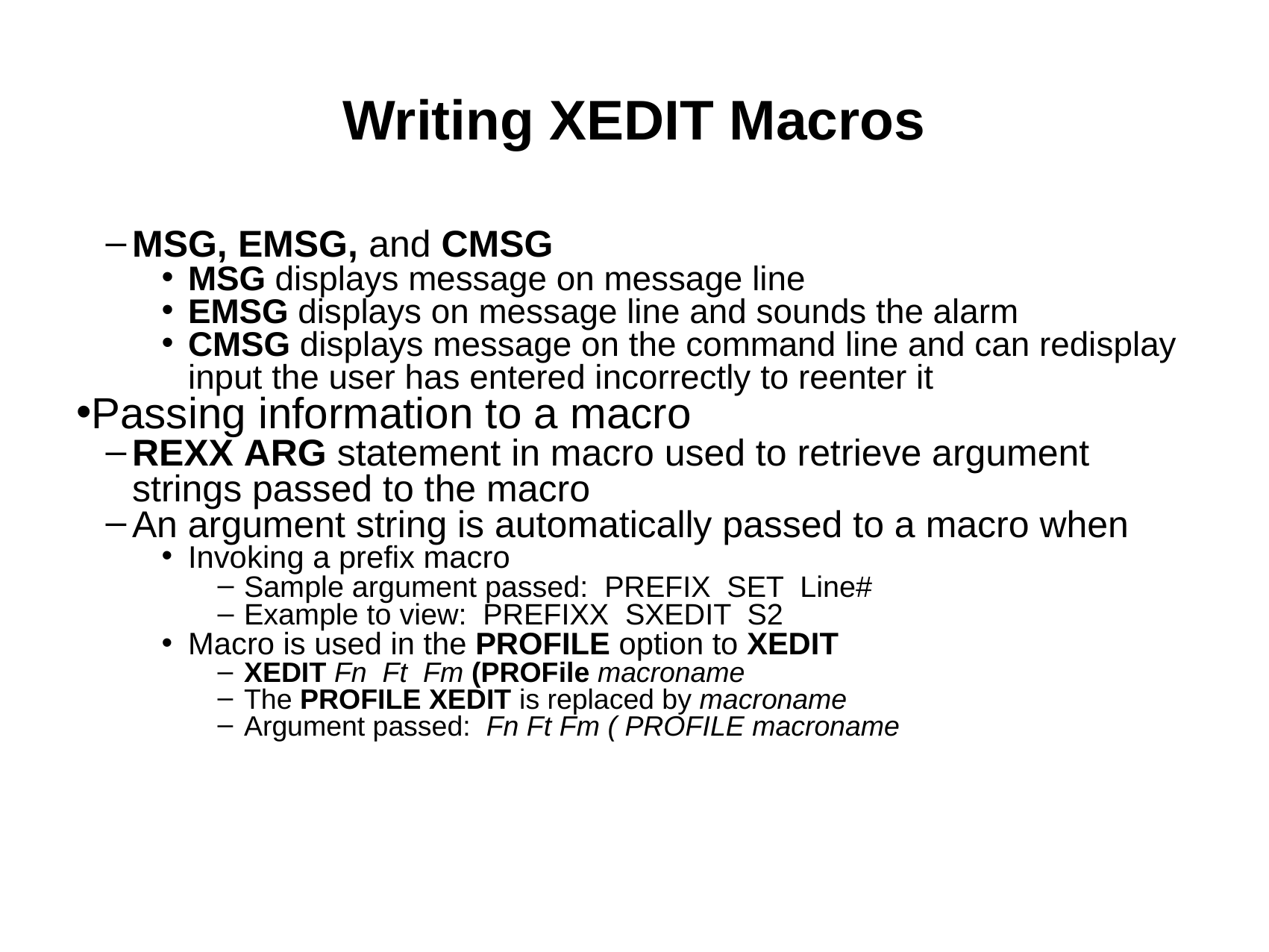

Writing XEDIT Macros
MSG, EMSG, and CMSG
MSG displays message on message line
EMSG displays on message line and sounds the alarm
CMSG displays message on the command line and can redisplay input the user has entered incorrectly to reenter it
Passing information to a macro
REXX ARG statement in macro used to retrieve argument strings passed to the macro
An argument string is automatically passed to a macro when
Invoking a prefix macro
Sample argument passed:  PREFIX  SET  Line#
Example to view:  PREFIXX  SXEDIT  S2
Macro is used in the PROFILE option to XEDIT
XEDIT Fn  Ft  Fm (PROFile macroname
The PROFILE XEDIT is replaced by macroname
Argument passed:  Fn Ft Fm ( PROFILE macroname